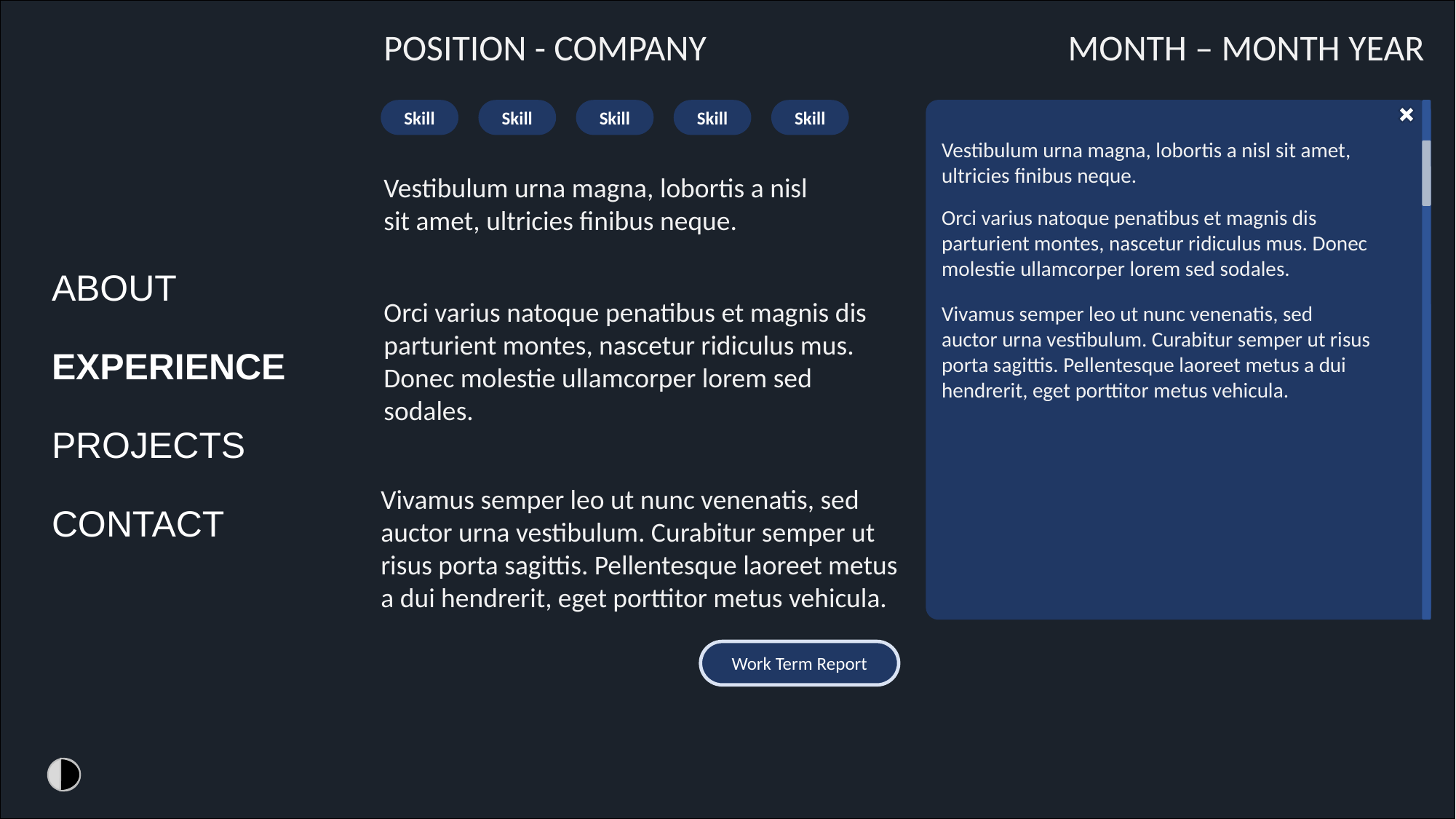

POSITION - COMPANY
MONTH – MONTH YEAR
Skill
Skill
Skill
Skill
Skill

Vestibulum urna magna, lobortis a nisl sit amet, ultricies finibus neque.
Orci varius natoque penatibus et magnis dis parturient montes, nascetur ridiculus mus. Donec molestie ullamcorper lorem sed sodales.
Vivamus semper leo ut nunc venenatis, sed auctor urna vestibulum. Curabitur semper ut risus porta sagittis. Pellentesque laoreet metus a dui hendrerit, eget porttitor metus vehicula.
Image Here
Vestibulum urna magna, lobortis a nisl sit amet, ultricies finibus neque.
ABOUT
EXPERIENCE
PROJECTS
CONTACT
Orci varius natoque penatibus et magnis dis parturient montes, nascetur ridiculus mus. Donec molestie ullamcorper lorem sed sodales.
Vivamus semper leo ut nunc venenatis, sed auctor urna vestibulum. Curabitur semper ut risus porta sagittis. Pellentesque laoreet metus a dui hendrerit, eget porttitor metus vehicula.
Work Term Report